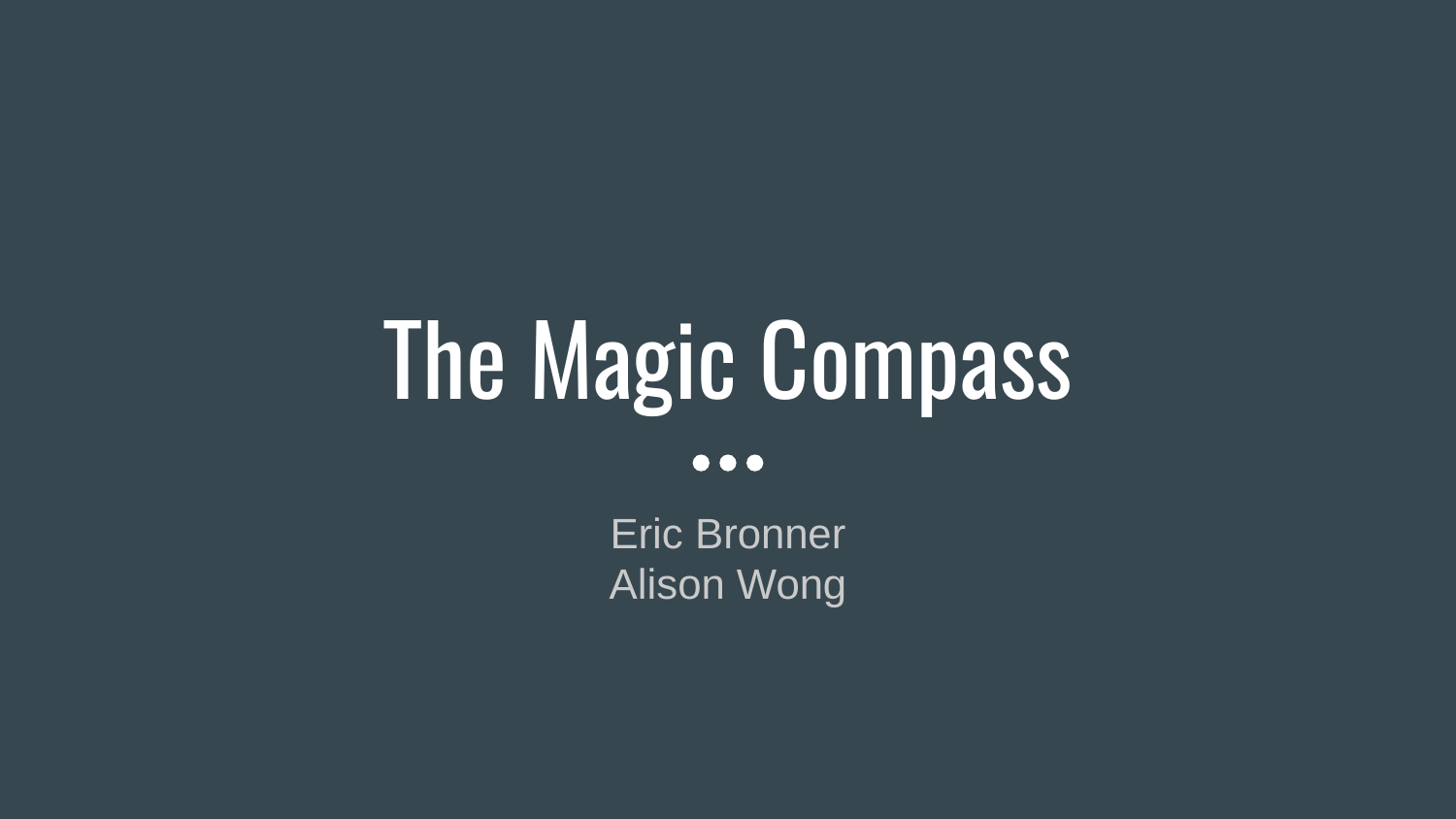

# The Magic Compass
Eric Bronner
Alison Wong